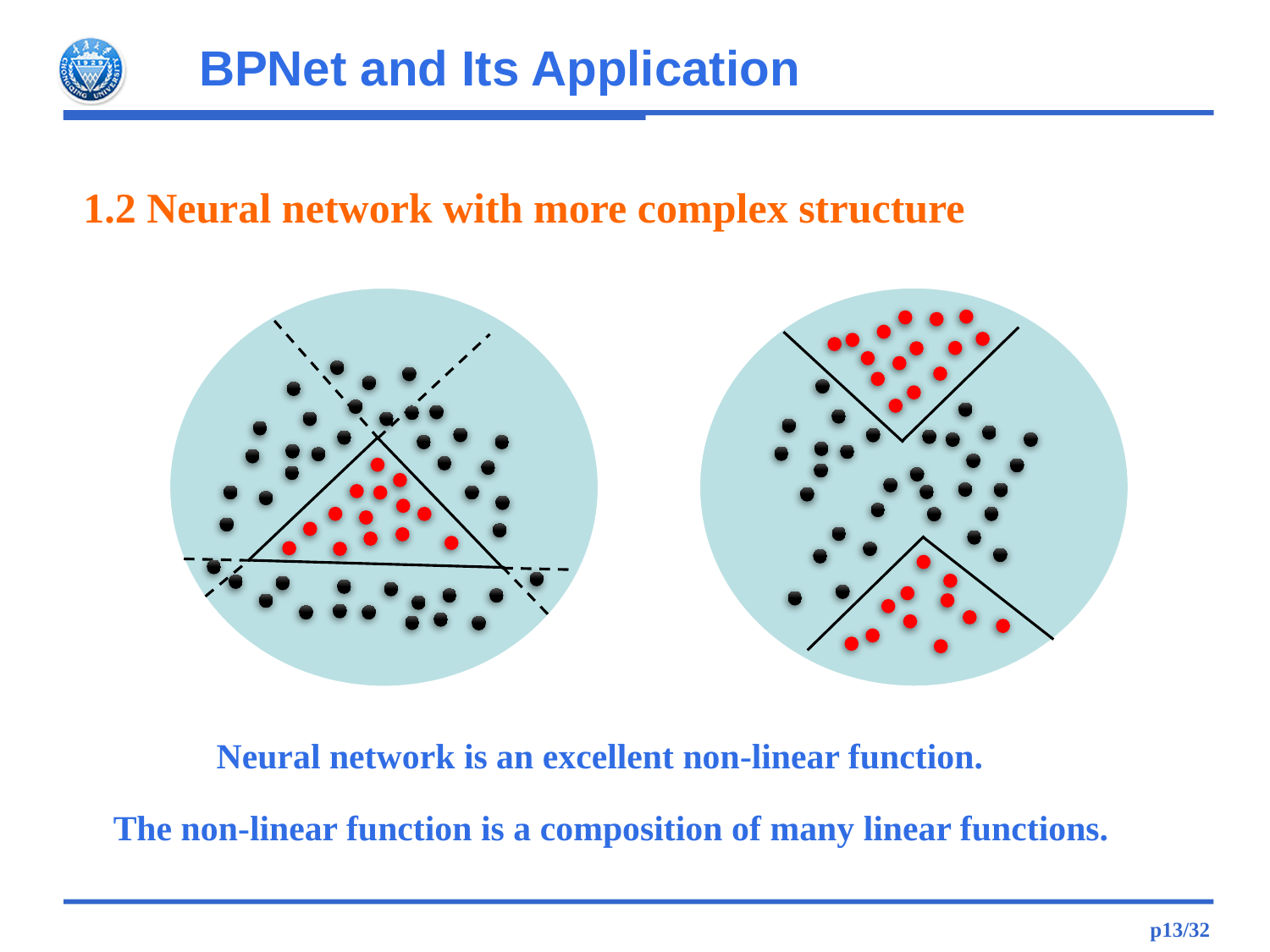

# 1.2 Neural network with more complex structure

Neural network is an excellent non-linear function.
The non-linear function is a composition of many linear functions.
p13/32